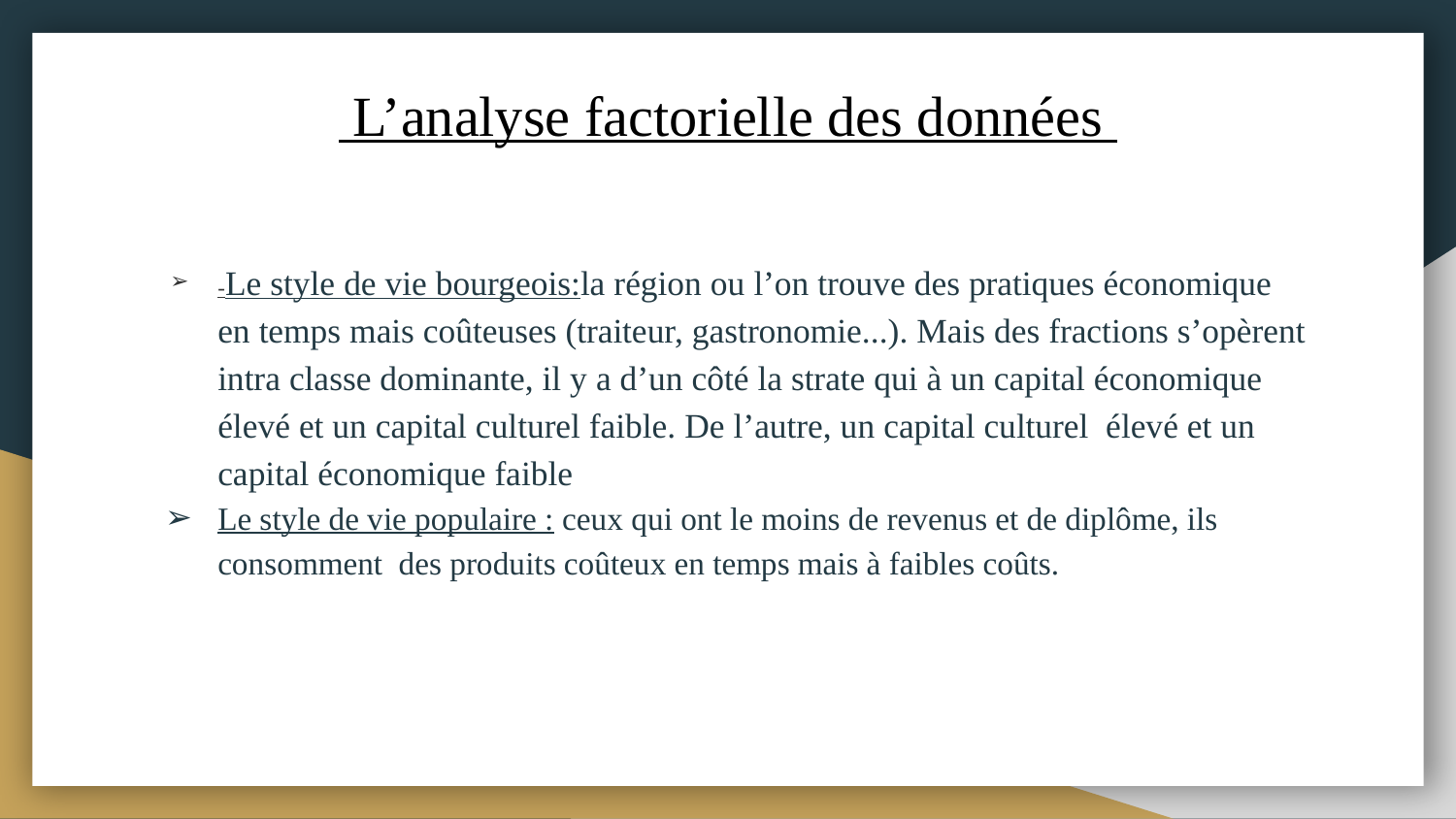

# L’analyse factorielle des données
-Le style de vie bourgeois:la région ou l’on trouve des pratiques économique en temps mais coûteuses (traiteur, gastronomie...). Mais des fractions s’opèrent intra classe dominante, il y a d’un côté la strate qui à un capital économique élevé et un capital culturel faible. De l’autre, un capital culturel  élevé et un  capital économique faible
Le style de vie populaire : ceux qui ont le moins de revenus et de diplôme, ils consomment  des produits coûteux en temps mais à faibles coûts.